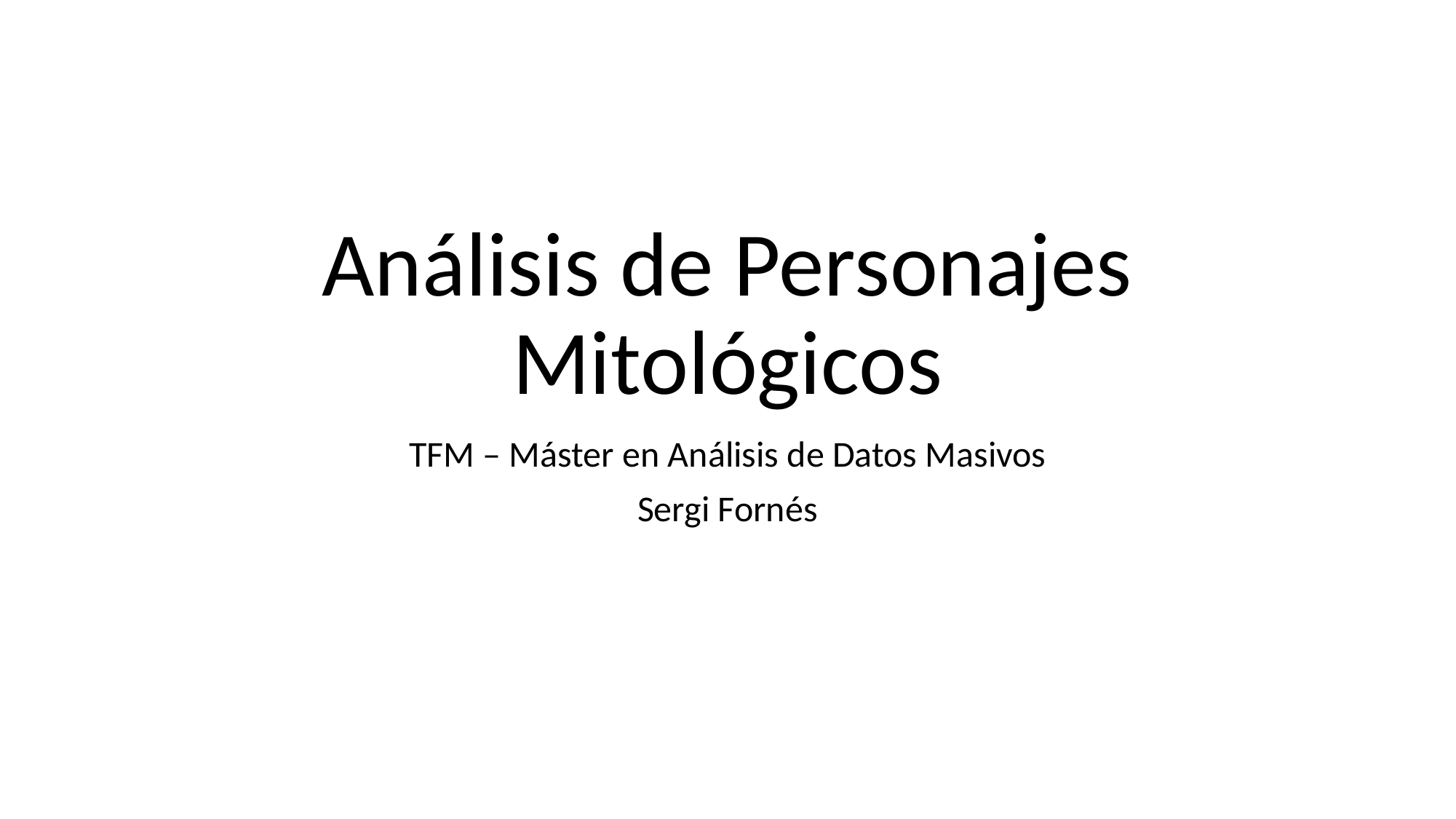

# Análisis de Personajes Mitológicos
TFM – Máster en Análisis de Datos Masivos
Sergi Fornés